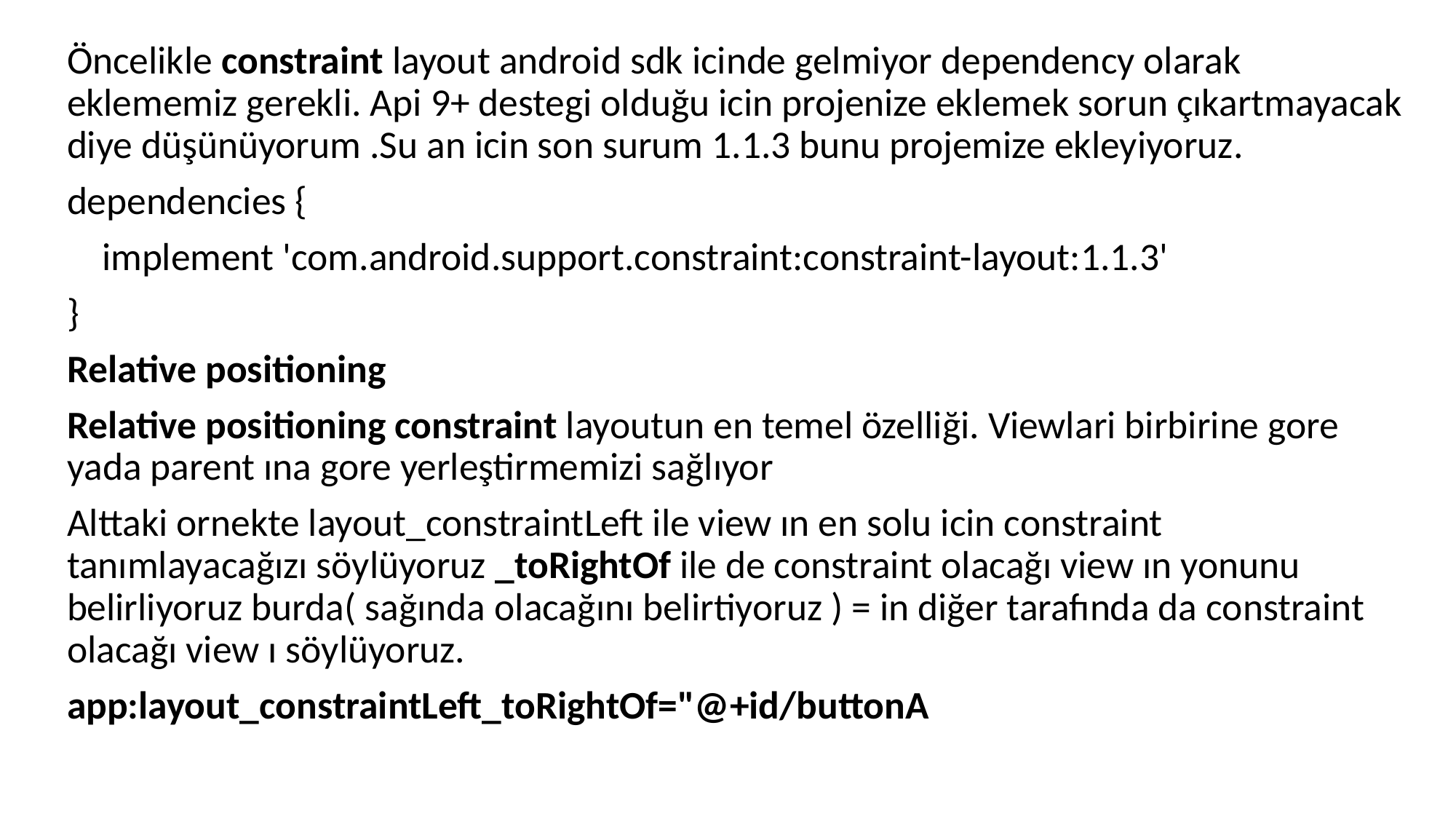

Öncelikle constraint layout android sdk icinde gelmiyor dependency olarak eklememiz gerekli. Api 9+ destegi olduğu icin projenize eklemek sorun çıkartmayacak diye düşünüyorum .Su an icin son surum 1.1.3 bunu projemize ekleyiyoruz.
dependencies {
    implement 'com.android.support.constraint:constraint-layout:1.1.3'
}
Relative positioning
Relative positioning constraint layoutun en temel özelliği. Viewlari birbirine gore yada parent ına gore yerleştirmemizi sağlıyor
Alttaki ornekte layout_constraintLeft ile view ın en solu icin constraint tanımlayacağızı söylüyoruz _toRightOf ile de constraint olacağı view ın yonunu belirliyoruz burda( sağında olacağını belirtiyoruz ) = in diğer tarafında da constraint olacağı view ı söylüyoruz.
app:layout_constraintLeft_toRightOf="@+id/buttonA